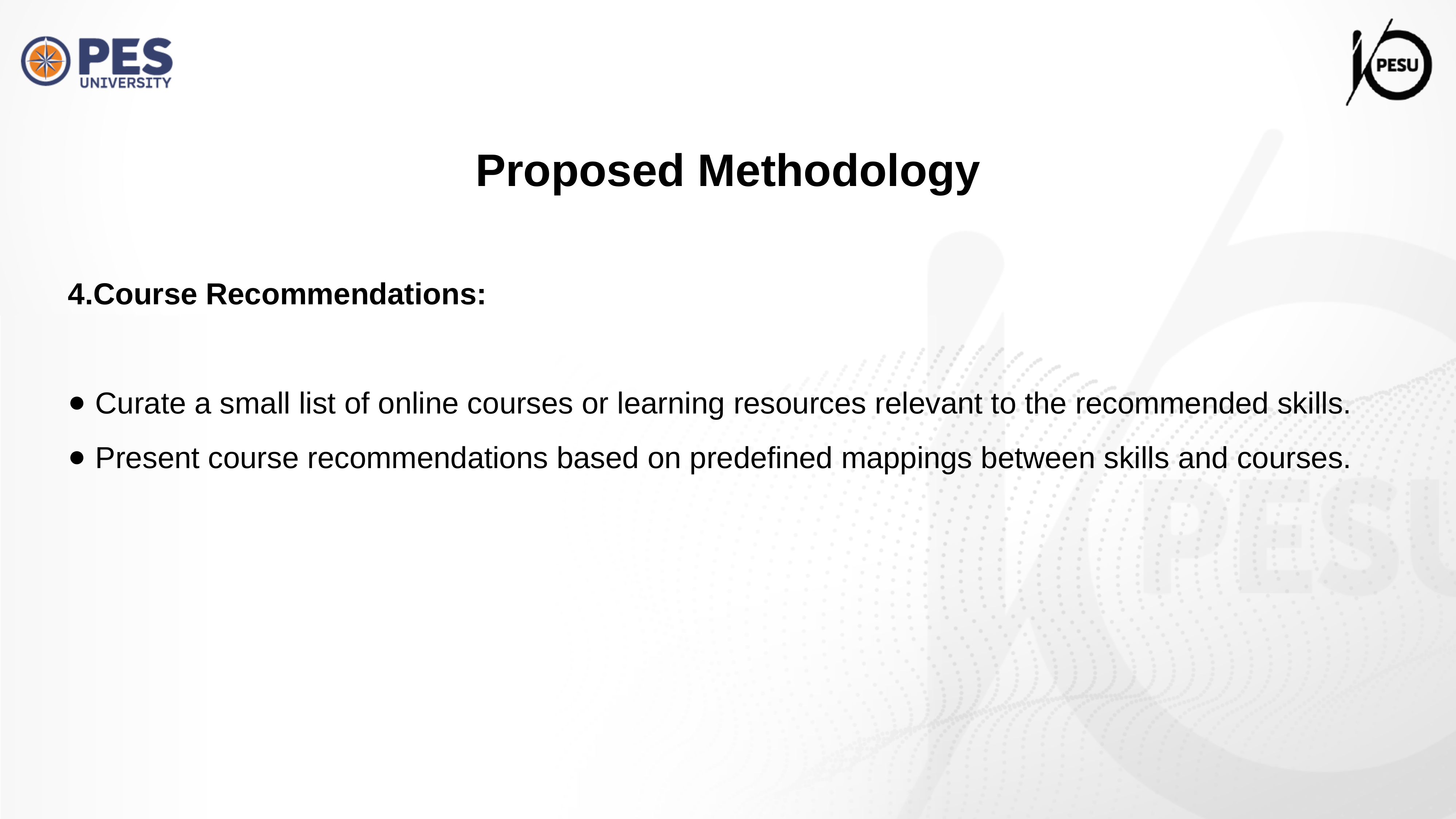

Proposed Methodology
4.Course Recommendations:

Curate a small list of online courses or learning resources relevant to the recommended skills.
Present course recommendations based on predefined mappings between skills and courses.